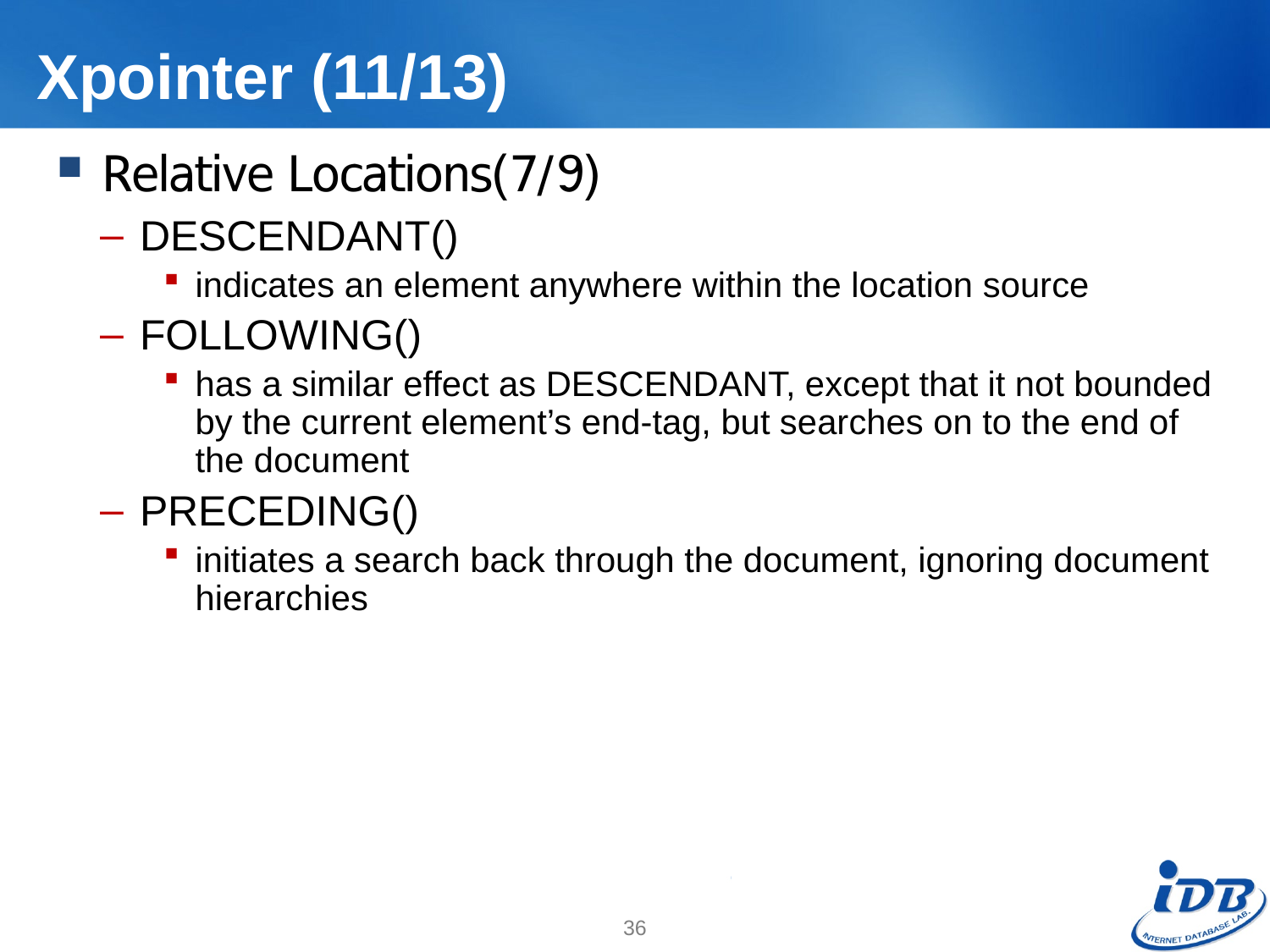

# Xpointer (11/13)
 Relative Locations(7/9)

DESCENDANT()
indicates an element anywhere within the location source
FOLLOWING()
has a similar effect as DESCENDANT, except that it not bounded by the current element’s end-tag, but searches on to the end of the document
PRECEDING()
initiates a search back through the document, ignoring document hierarchies
36